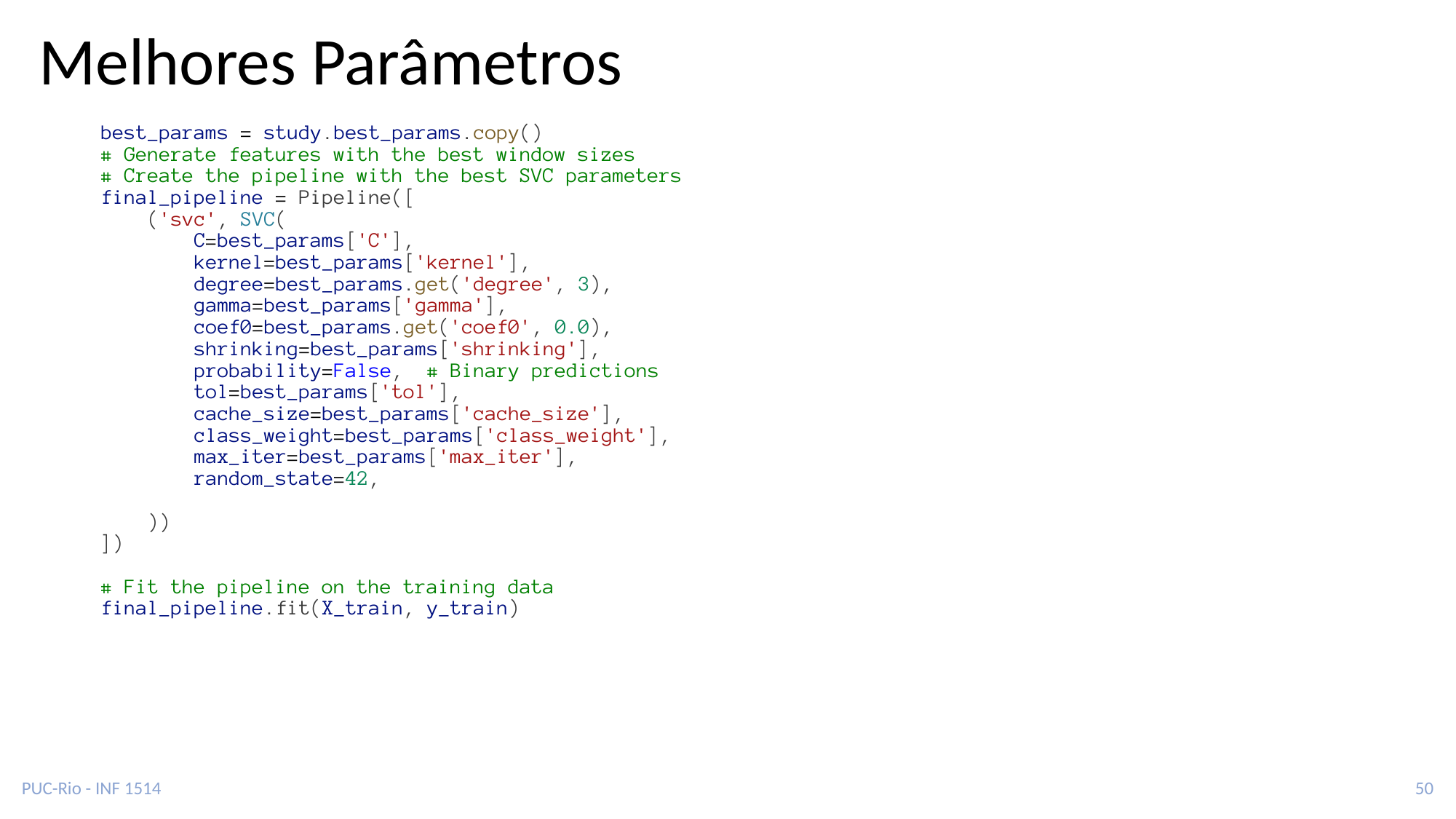

# Melhores Parâmetros
best_params = study.best_params.copy()
# Generate features with the best window sizes
# Create the pipeline with the best SVC parameters
final_pipeline = Pipeline([
    ('svc', SVC(
        C=best_params['C'],
        kernel=best_params['kernel'],
        degree=best_params.get('degree', 3),
        gamma=best_params['gamma'],
        coef0=best_params.get('coef0', 0.0),
        shrinking=best_params['shrinking'],
        probability=False,  # Binary predictions
        tol=best_params['tol'],
        cache_size=best_params['cache_size'],
        class_weight=best_params['class_weight'],
        max_iter=best_params['max_iter'],
        random_state=42,
    ))
])
# Fit the pipeline on the training data
final_pipeline.fit(X_train, y_train)

PUC-Rio - INF 1514
50